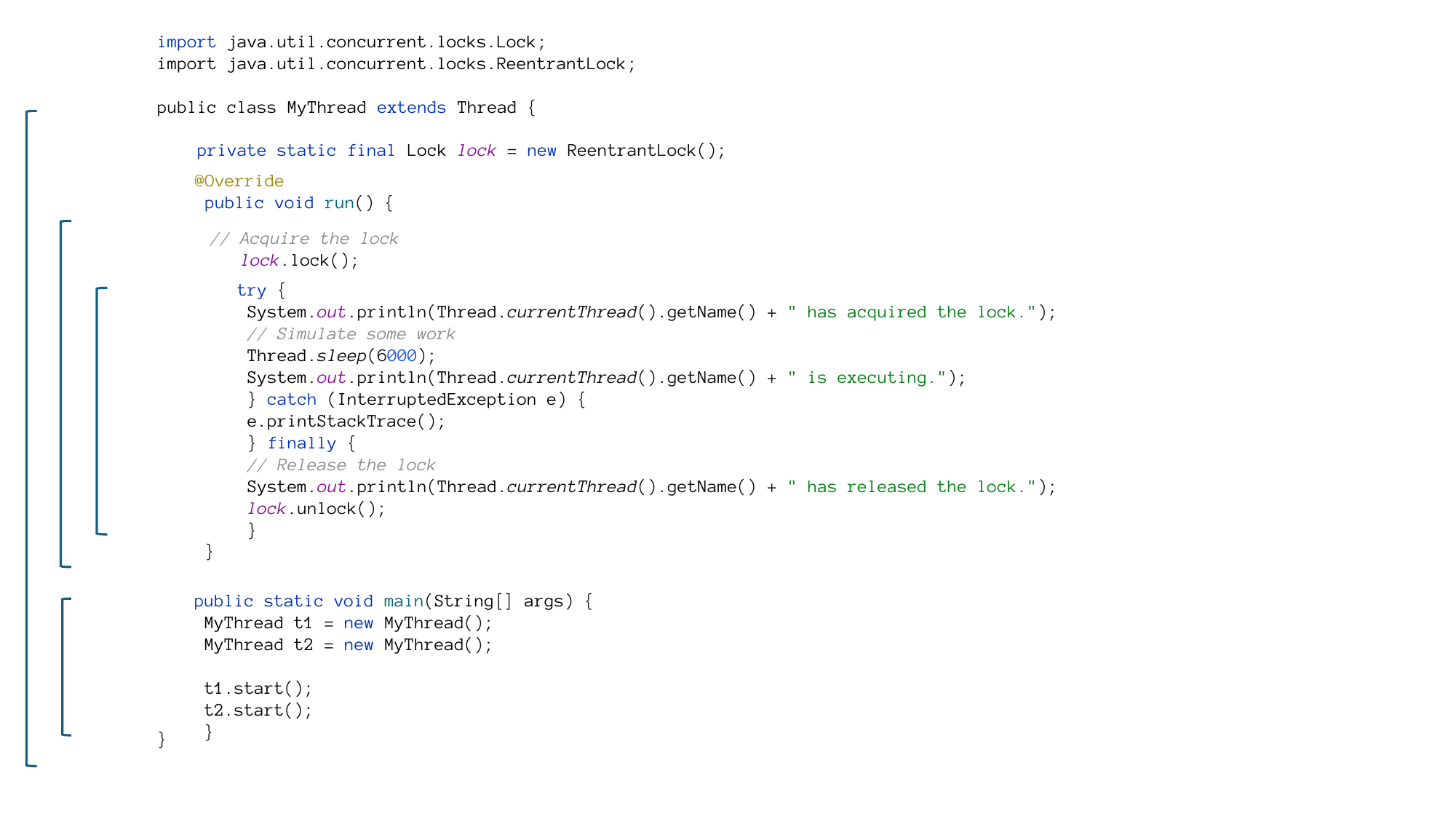

import java.util.concurrent.locks.Lock;
import java.util.concurrent.locks.ReentrantLock;
public class MyThread extends Thread {
    private static final Lock lock = new ReentrantLock();

}

@Override
 public void run() {

 
 }
// Acquire the lock
   lock.lock();

try {
 System.out.println(Thread.currentThread().getName() + " has acquired the lock.");
 // Simulate some work
 Thread.sleep(6000);
 System.out.println(Thread.currentThread().getName() + " is executing.");
 } catch (InterruptedException e) {
 e.printStackTrace();
 } finally {
 // Release the lock
 System.out.println(Thread.currentThread().getName() + " has released the lock.");
 lock.unlock();
 }

public static void main(String[] args) {
 MyThread t1 = new MyThread();
 MyThread t2 = new MyThread();
 t1.start();
 t2.start();
 }